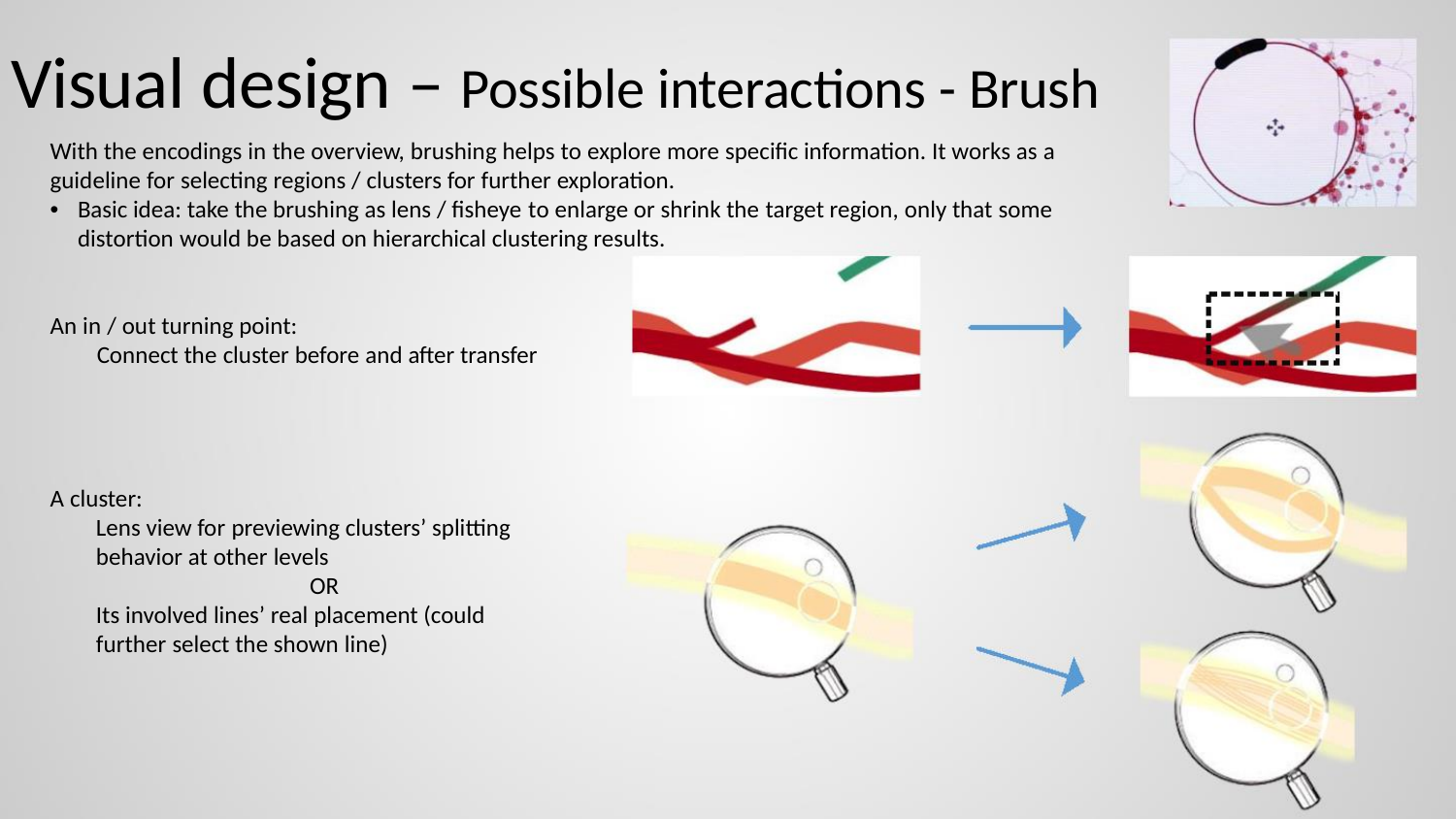

Visual design – Possible interactions - Brush
With the encodings in the overview, brushing helps to explore more specific information. It works as a
guideline for selecting regions / clusters for further exploration.
• Basic idea: take the brushing as lens / fisheye to enlarge or shrink the target region, only that some
distortion would be based on hierarchical clustering results.
An in / out turning point:
Connect the cluster before and after transfer
A cluster:
Lens view for previewing clusters’ splitting
behavior at other levels
OR
Its involved lines’ real placement (could
further select the shown line)